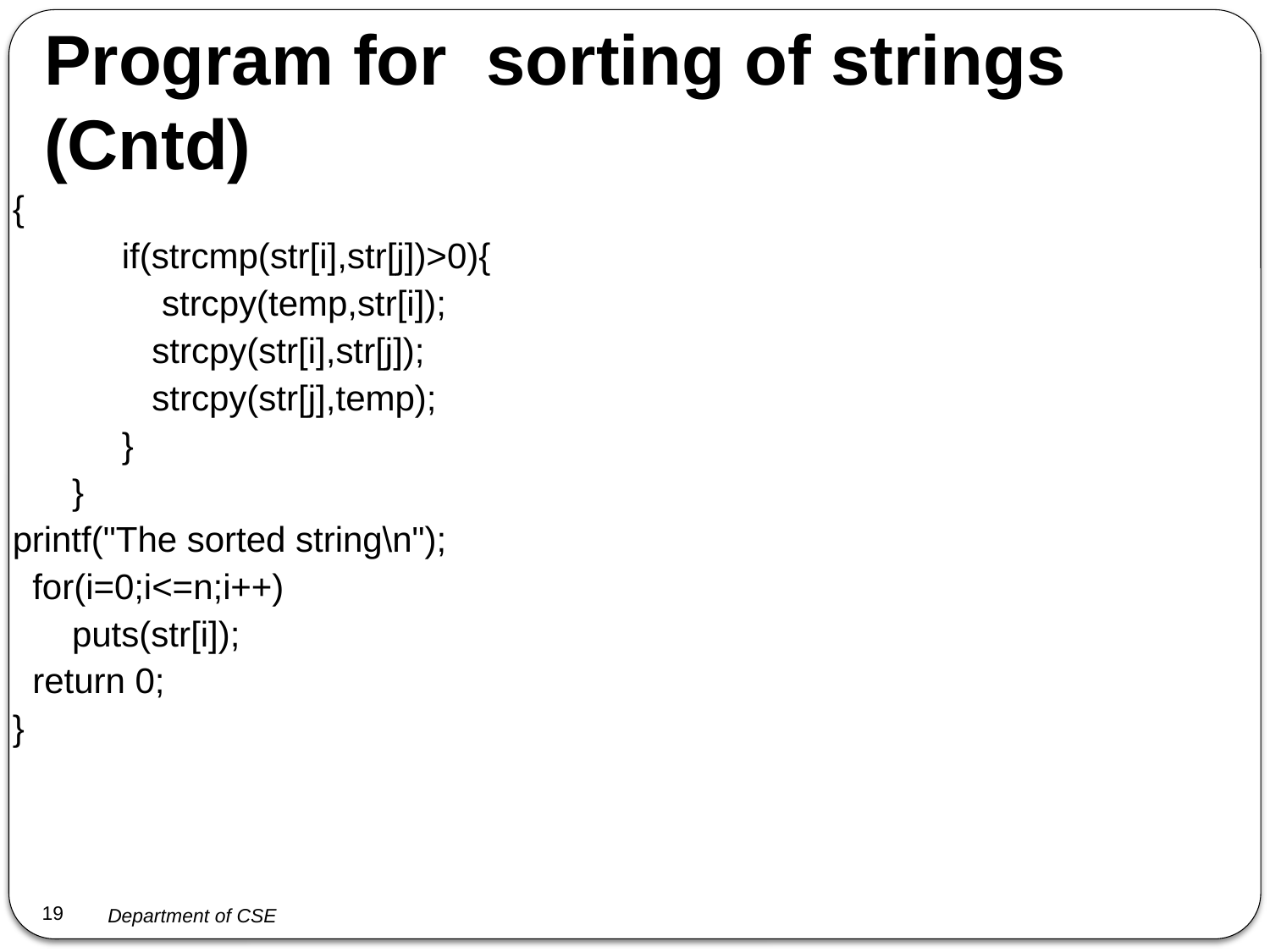

# Program for  sorting of strings (Cntd)
{
           if(strcmp(str[i],str[j])>0){
               strcpy(temp,str[i]);
              strcpy(str[i],str[j]);
              strcpy(str[j],temp);
           }
      }
printf("The sorted string\n");
  for(i=0;i<=n;i++)
      puts(str[i]);
  return 0;
}

19
Department of CSE